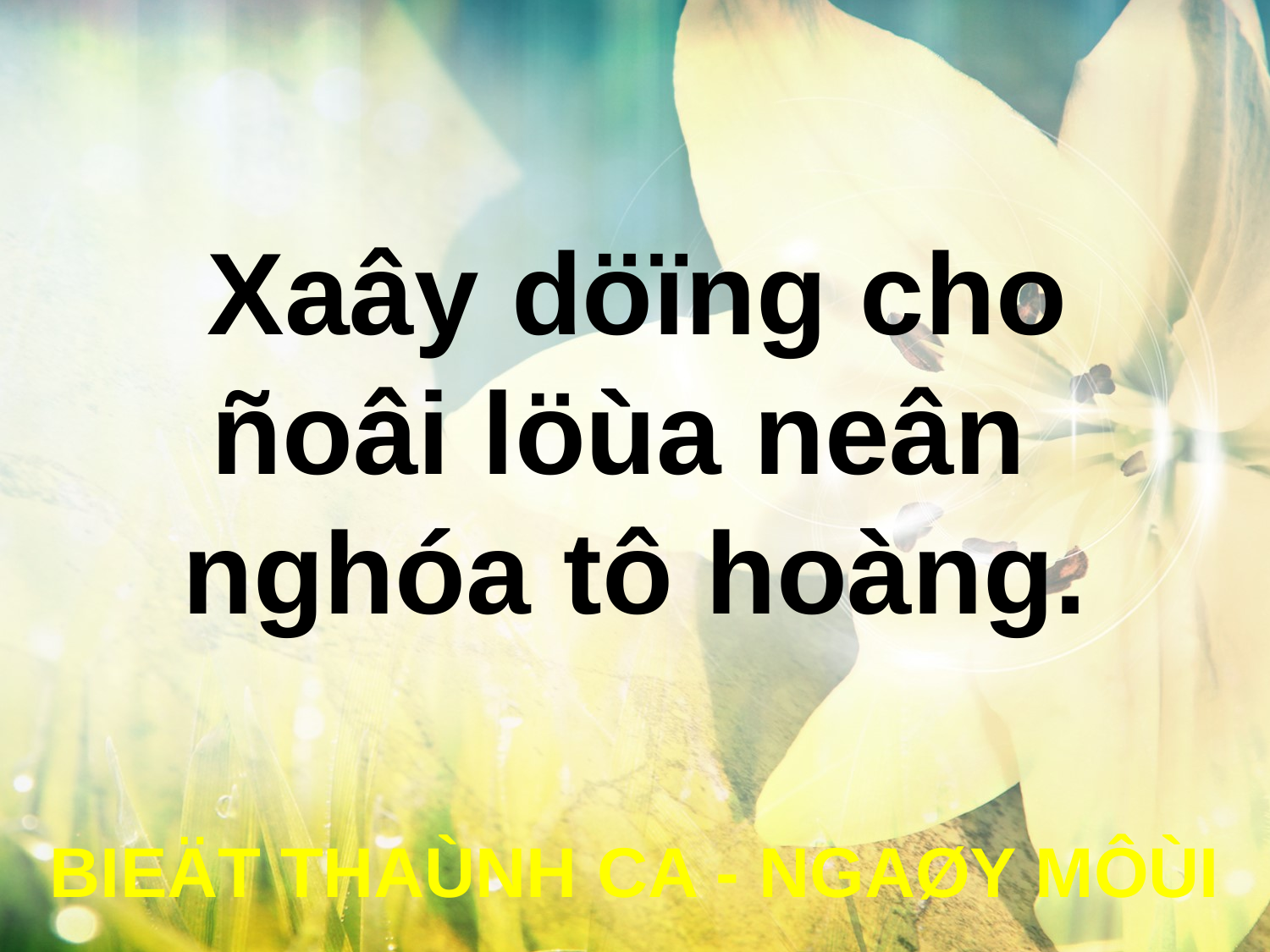

Xaây döïng cho
ñoâi löùa neân
nghóa tô hoàng.
BIEÄT THAÙNH CA - NGAØY MÔÙI